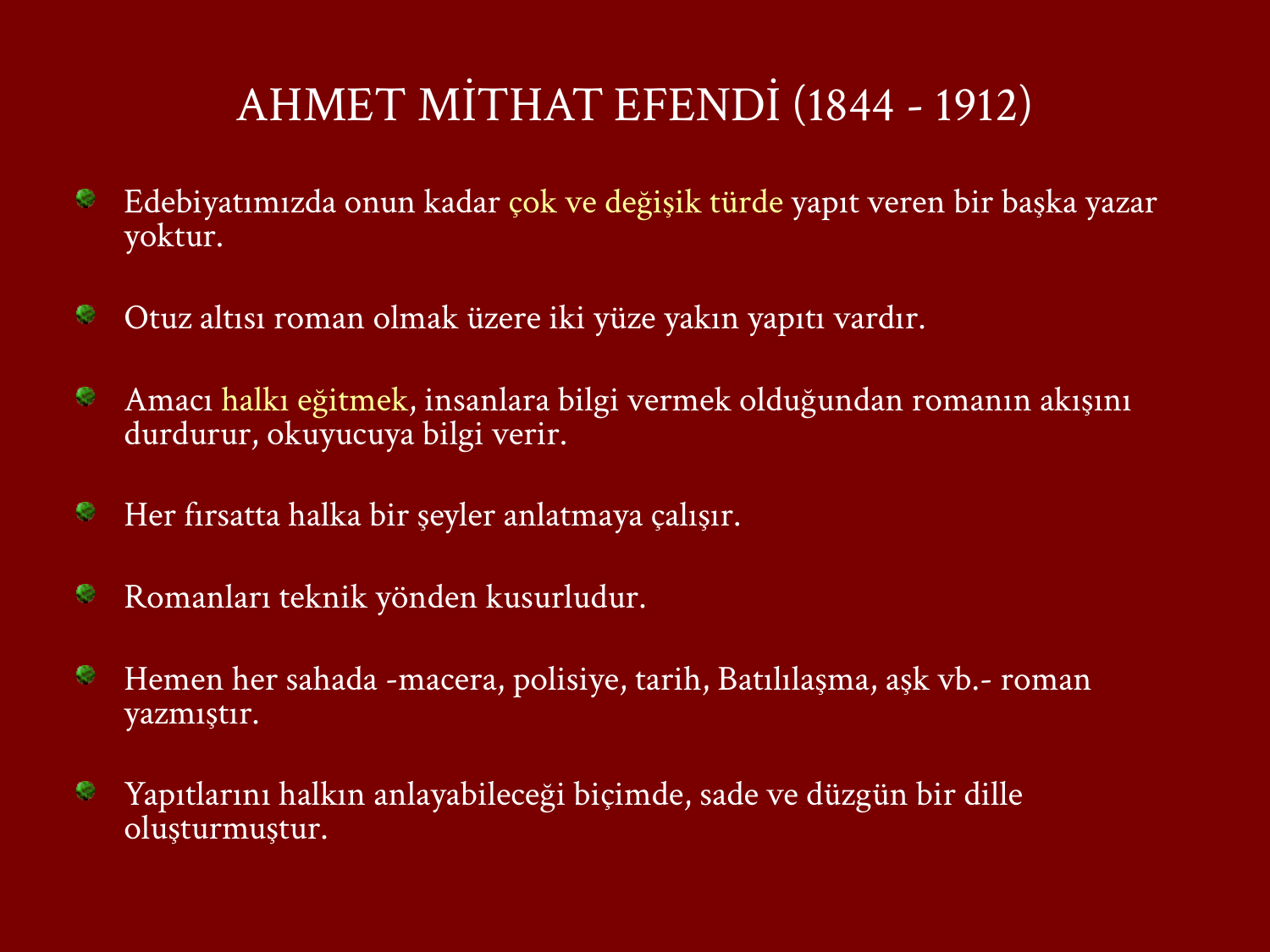

# AHMET MİTHAT EFENDİ (1844 - 1912)
Edebiyatımızda onun kadar çok ve değişik türde yapıt veren bir başka yazar yoktur.

Otuz altısı roman olmak üzere iki yüze yakın yapıtı vardır.

Amacı halkı eğitmek, insanlara bilgi vermek olduğundan romanın akışını durdurur, okuyucuya bilgi verir.

Her fırsatta halka bir şeyler anlatmaya çalışır.

Romanları teknik yönden kusurludur.

Hemen her sahada -macera, polisiye, tarih, Batılılaşma, aşk vb.- roman yazmıştır.

Yapıtlarını halkın anlayabileceği biçimde, sade ve düzgün bir dille oluşturmuştur.